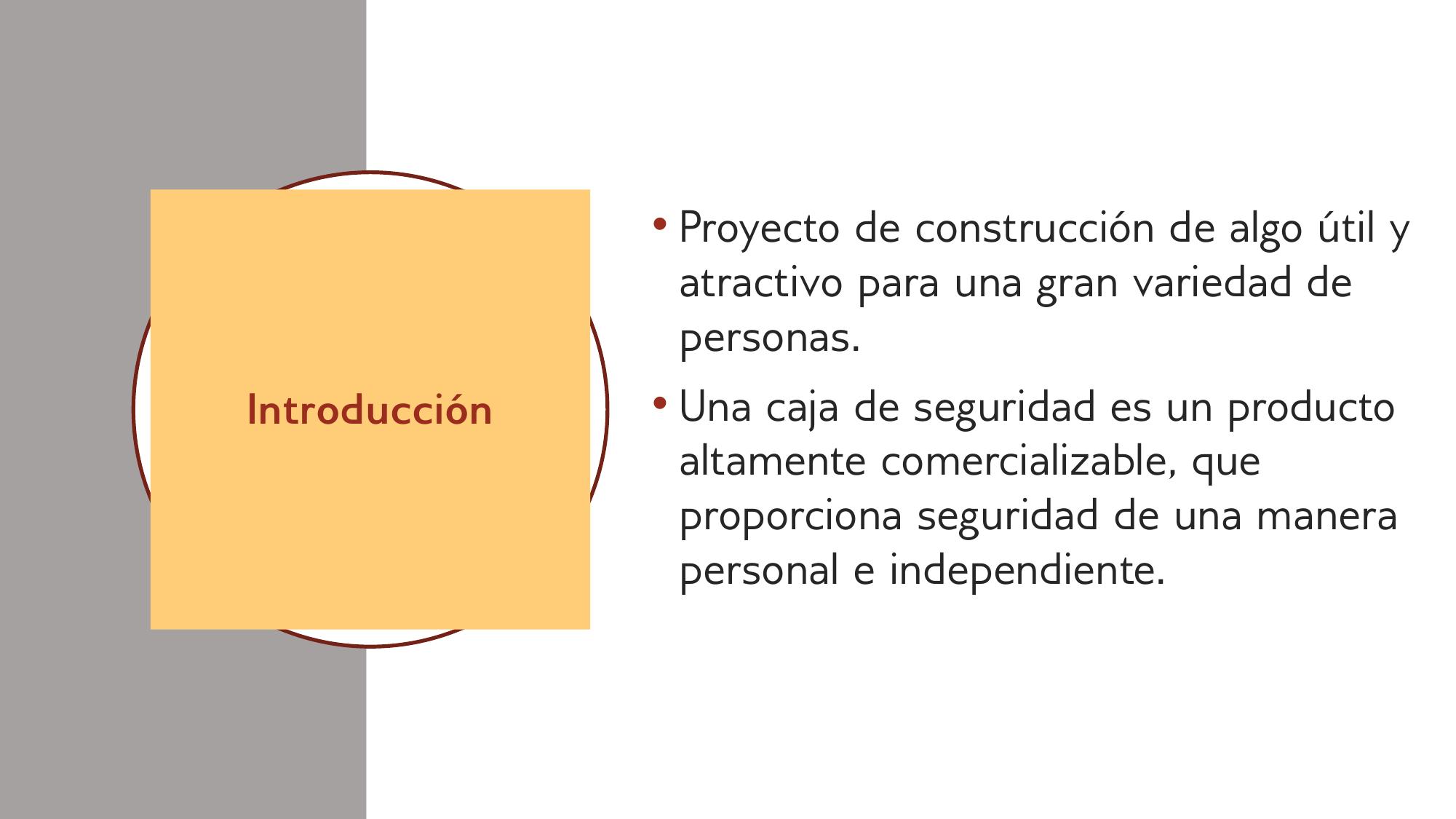

Proyecto de construcción de algo útil y atractivo para una gran variedad de personas.
Una caja de seguridad es un producto altamente comercializable, que proporciona seguridad de una manera personal e independiente.

# Introducción